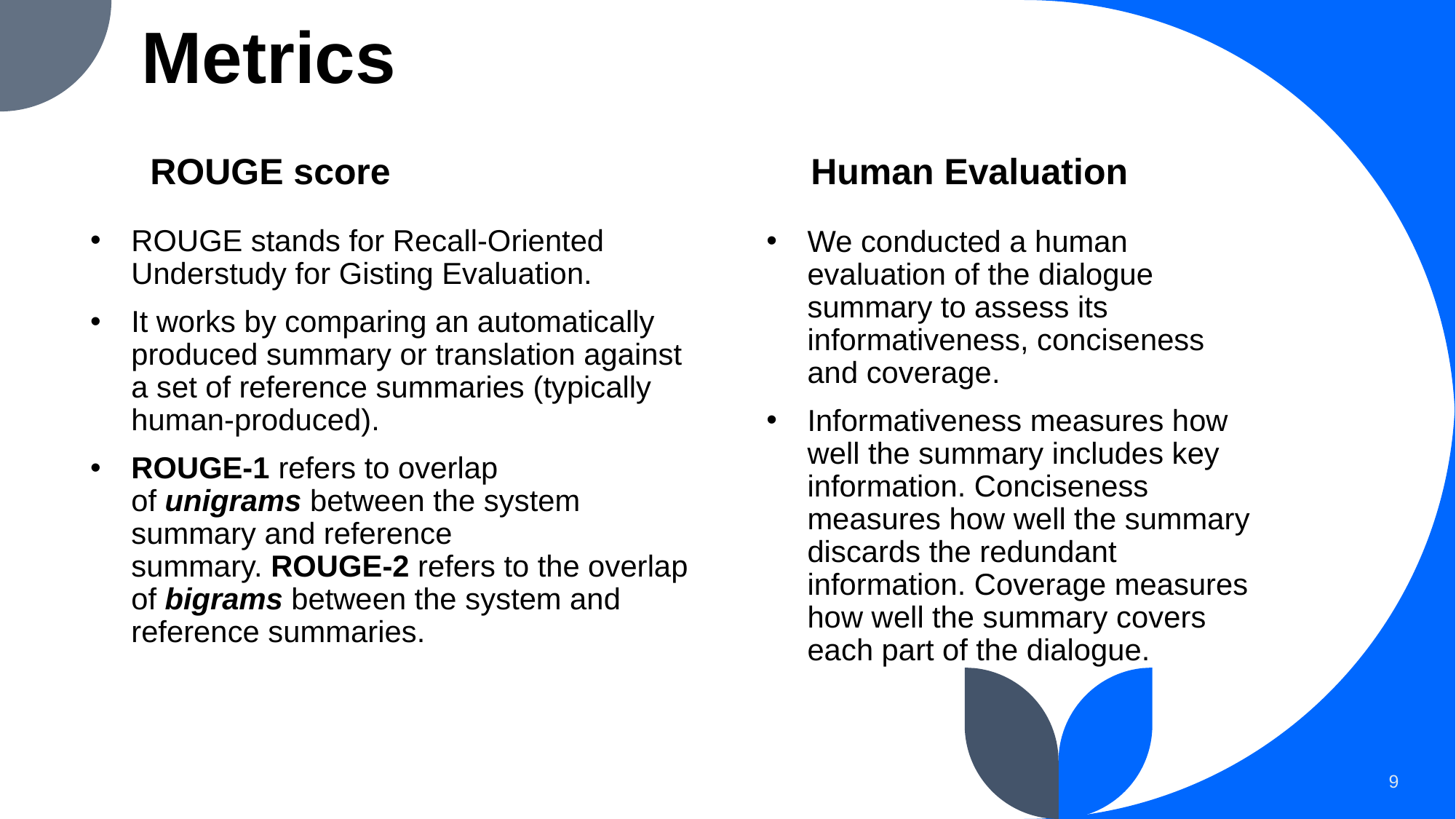

# Metrics
ROUGE score
Human Evaluation
ROUGE stands for Recall-Oriented Understudy for Gisting Evaluation.
It works by comparing an automatically produced summary or translation against a set of reference summaries (typically human-produced).
ROUGE-1 refers to overlap of unigrams between the system summary and reference summary. ROUGE-2 refers to the overlap of bigrams between the system and reference summaries.

We conducted a human evaluation of the dialogue summary to assess its informativeness, conciseness and coverage.
Informativeness measures how well the summary includes key information. Conciseness measures how well the summary discards the redundant information. Coverage measures how well the summary covers each part of the dialogue.
9